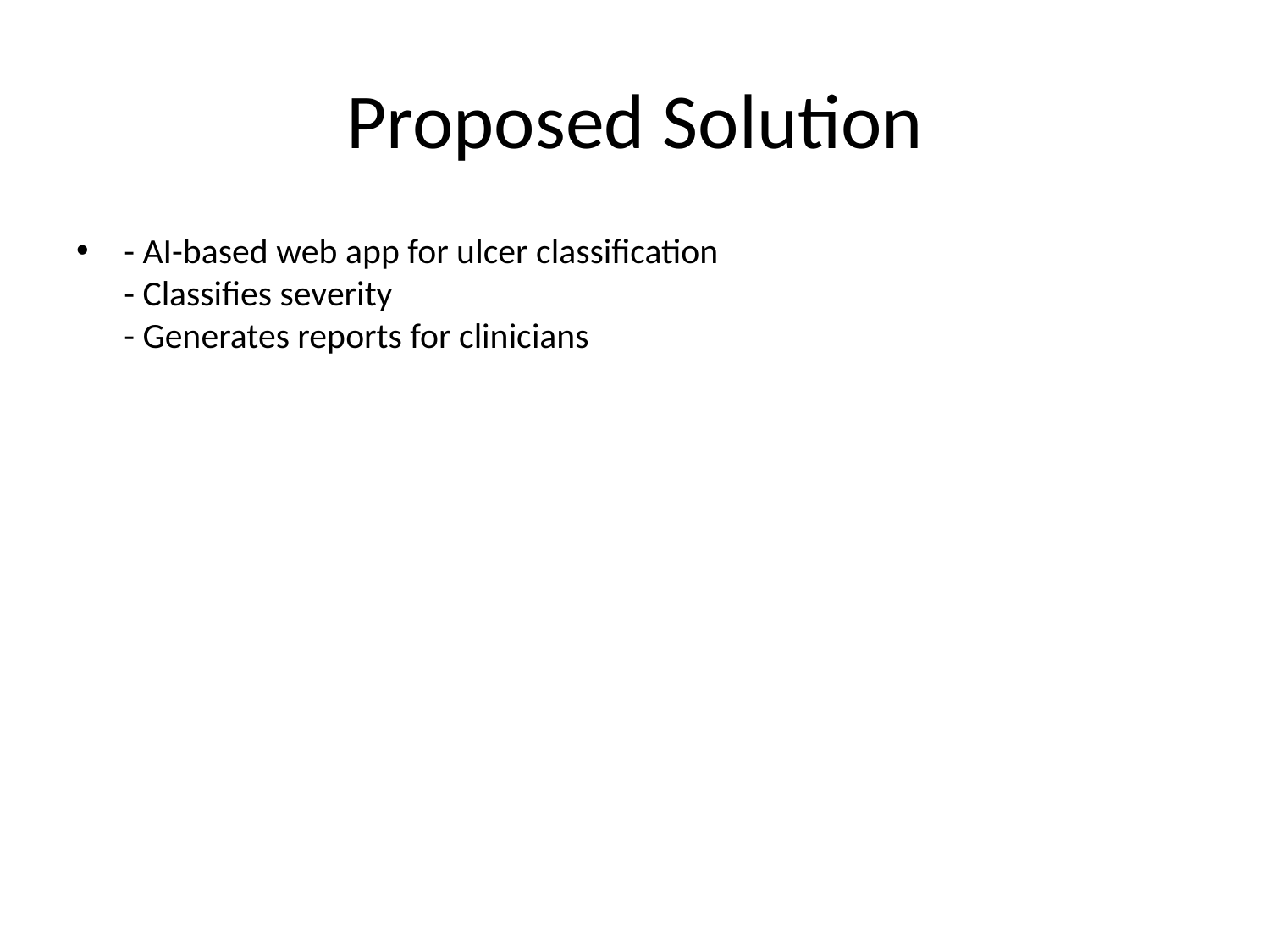

# Proposed Solution
- AI-based web app for ulcer classification
- Classifies severity
- Generates reports for clinicians